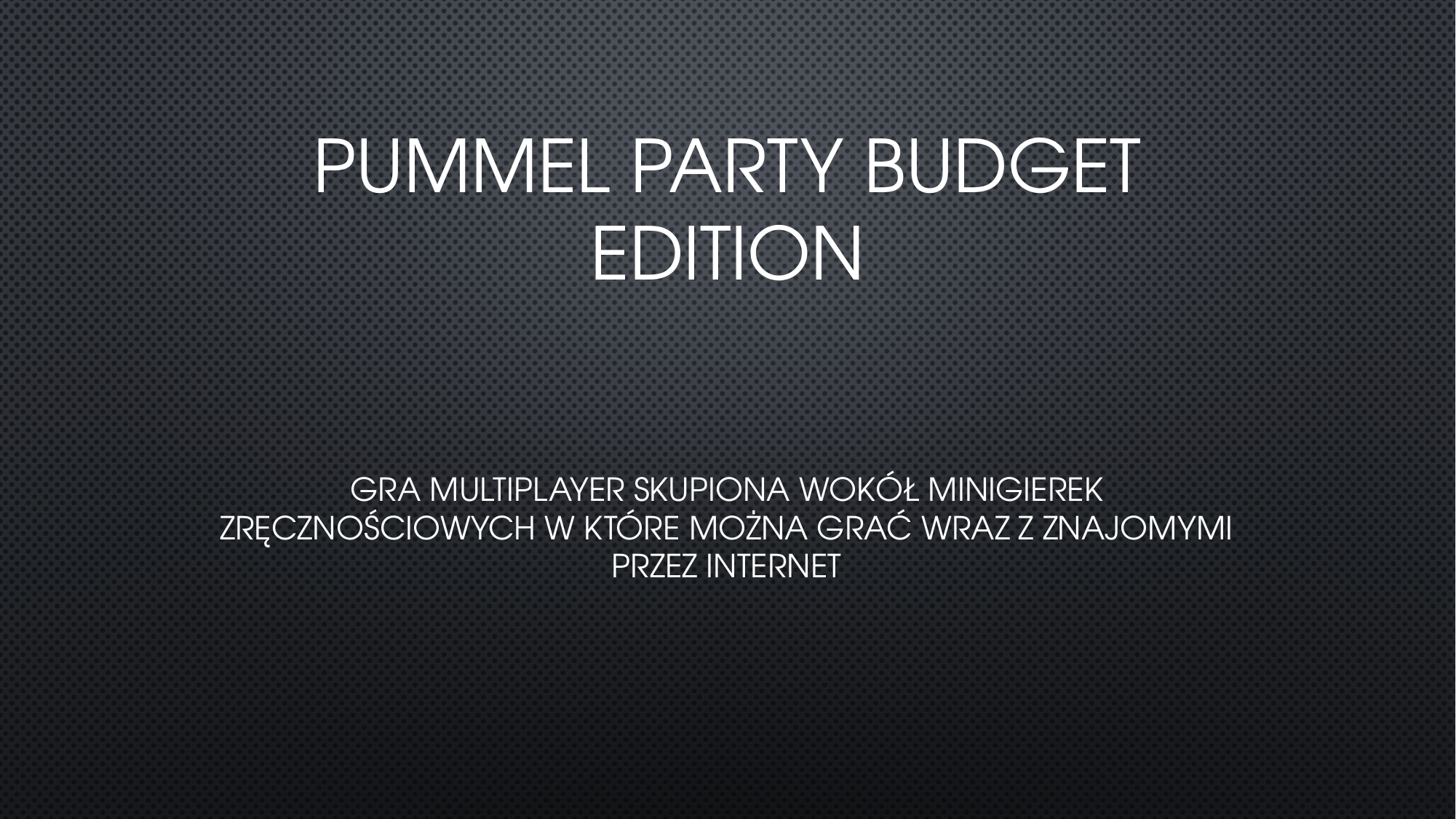

# Pummel Party Budget Edition
Gra multiplayer skupiona wokół minigierek zręcznościowych w które można grać wraz z znajomymi przez internet